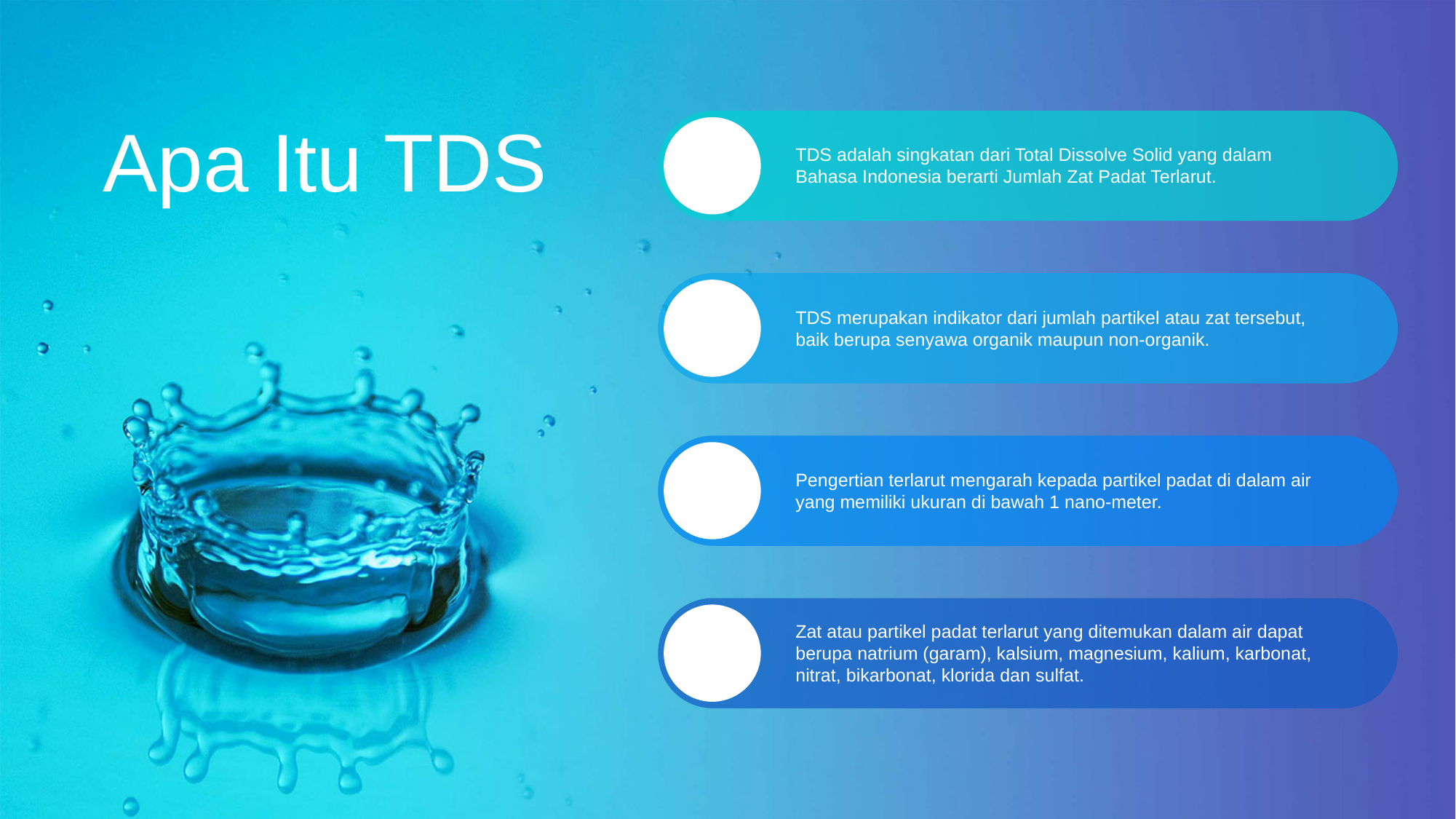

Apa Itu TDS

TDS adalah singkatan dari Total Dissolve Solid yang dalam Bahasa Indonesia berarti Jumlah Zat Padat Terlarut.

TDS merupakan indikator dari jumlah partikel atau zat tersebut, baik berupa senyawa organik maupun non-organik.

Pengertian terlarut mengarah kepada partikel padat di dalam air yang memiliki ukuran di bawah 1 nano-meter.

Zat atau partikel padat terlarut yang ditemukan dalam air dapat berupa natrium (garam), kalsium, magnesium, kalium, karbonat, nitrat, bikarbonat, klorida dan sulfat.